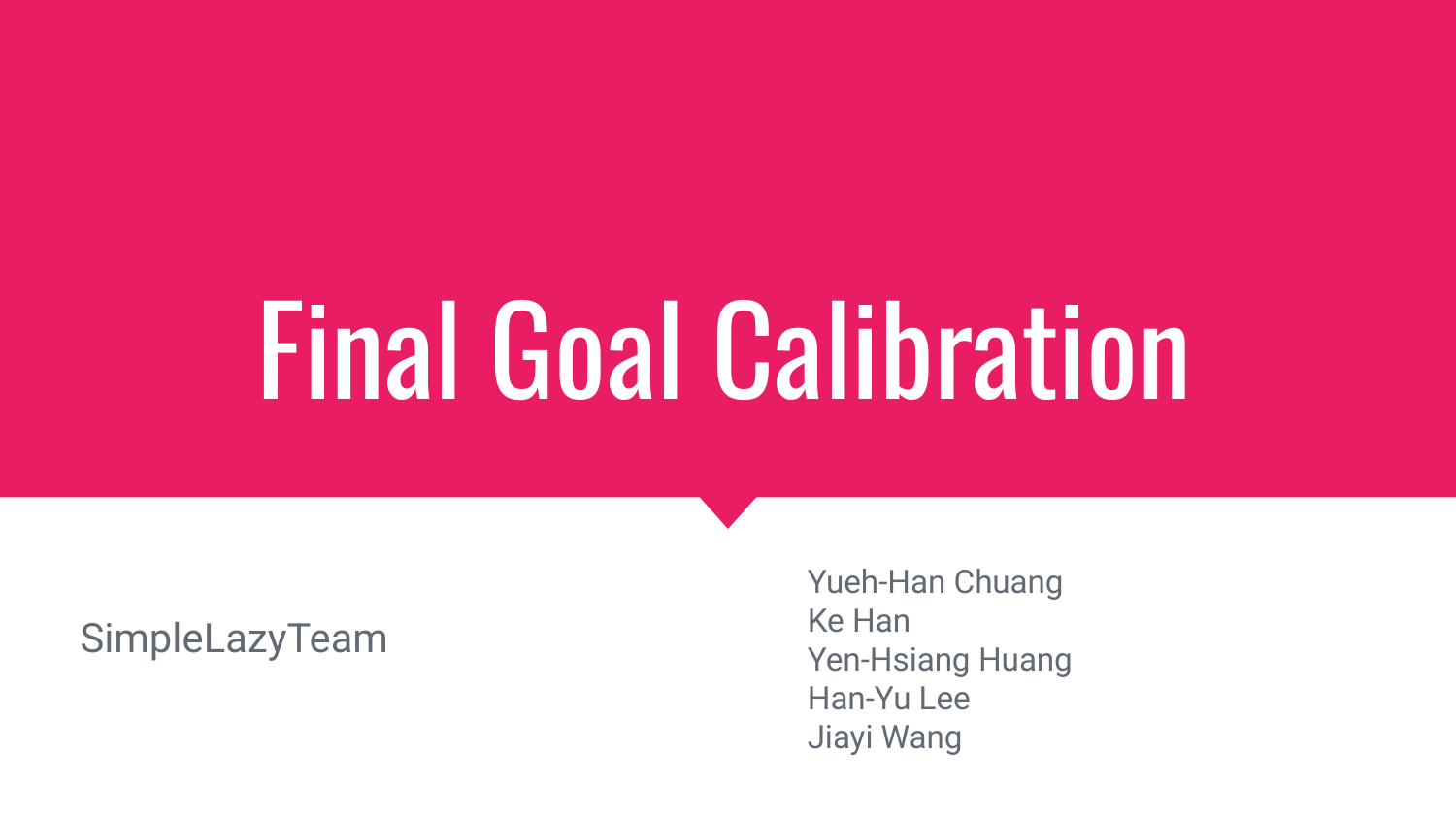

# Final Goal Calibration

SimpleLazyTeam
Yueh-Han Chuang
Ke Han
Yen-Hsiang Huang
Han-Yu Lee
Jiayi Wang